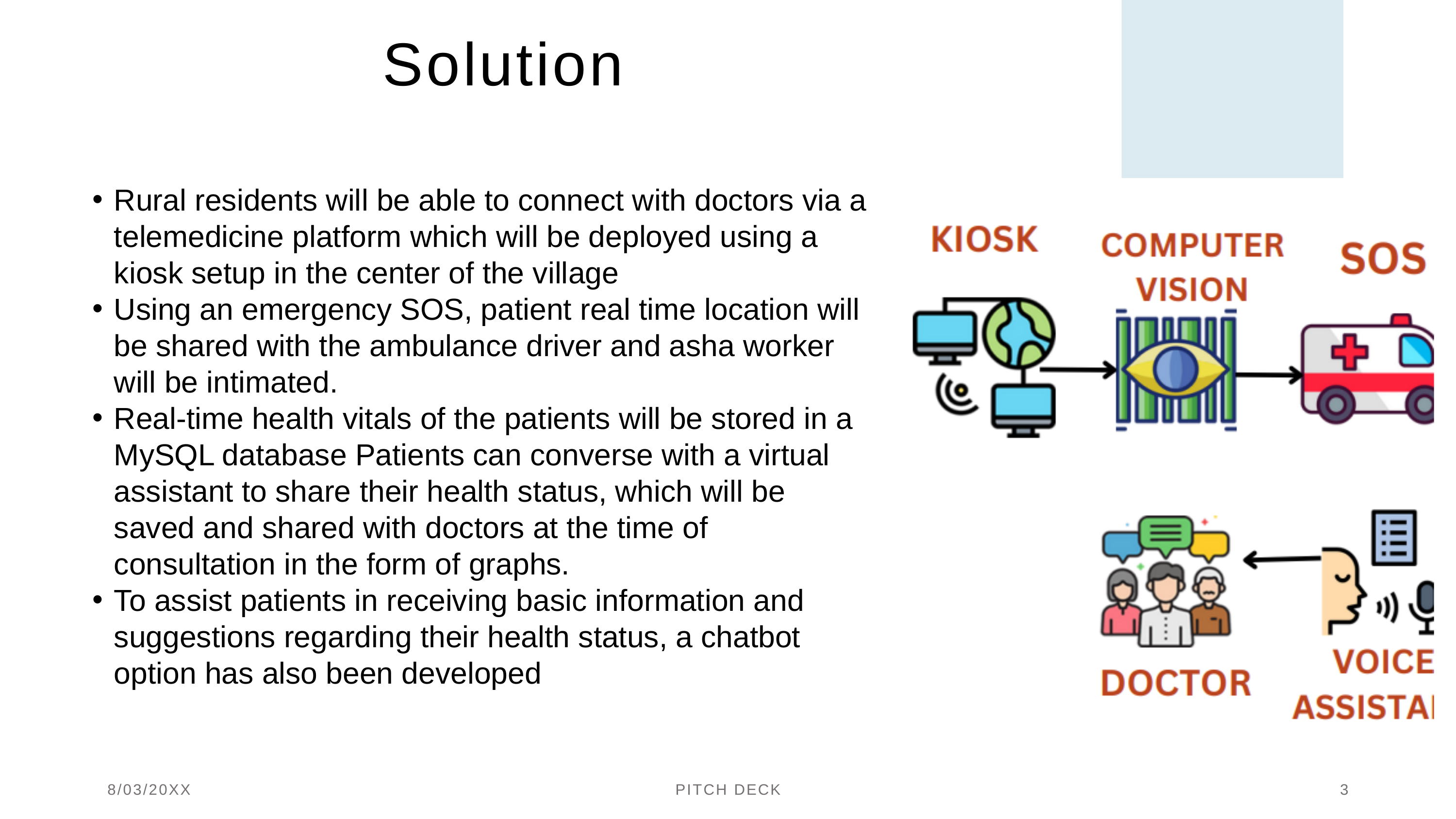

Solution

Rural residents will be able to connect with doctors via a telemedicine platform which will be deployed using a kiosk setup in the center of the village
Using an emergency SOS, patient real time location will be shared with the ambulance driver and asha worker will be intimated.
Real-time health vitals of the patients will be stored in a MySQL database Patients can converse with a virtual assistant to share their health status, which will be saved and shared with doctors at the time of consultation in the form of graphs.
To assist patients in receiving basic information and suggestions regarding their health status, a chatbot option has also been developed
8/03/20XX
PITCH DECK
3